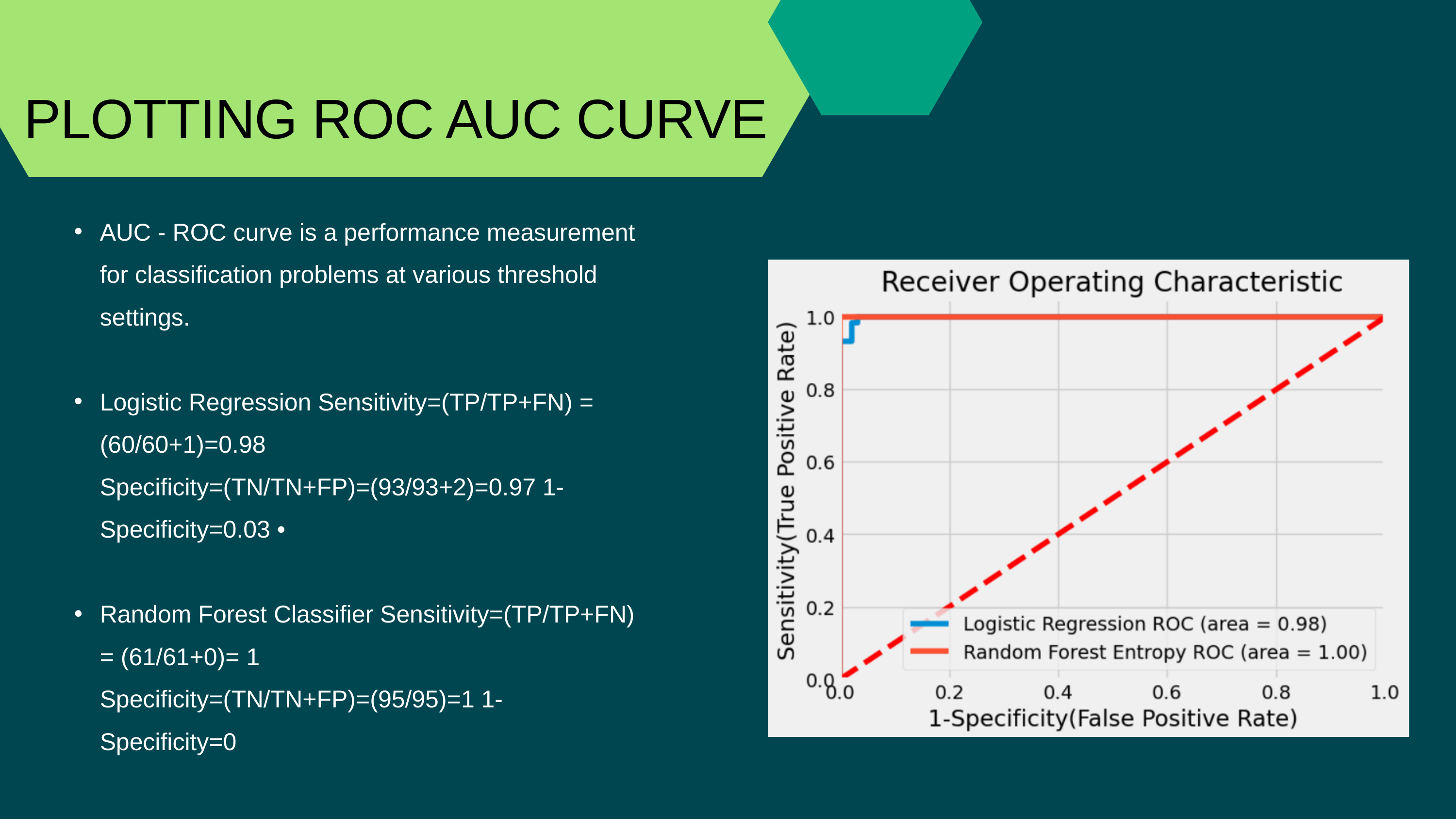

PLOTTING ROC AUC CURVE
AUC - ROC curve is a performance measurement for classification problems at various threshold settings.

Logistic Regression Sensitivity=(TP/TP+FN) = (60/60+1)=0.98 Specificity=(TN/TN+FP)=(93/93+2)=0.97 1-Specificity=0.03 •

Random Forest Classifier Sensitivity=(TP/TP+FN) = (61/61+0)= 1 Specificity=(TN/TN+FP)=(95/95)=1 1-Specificity=0